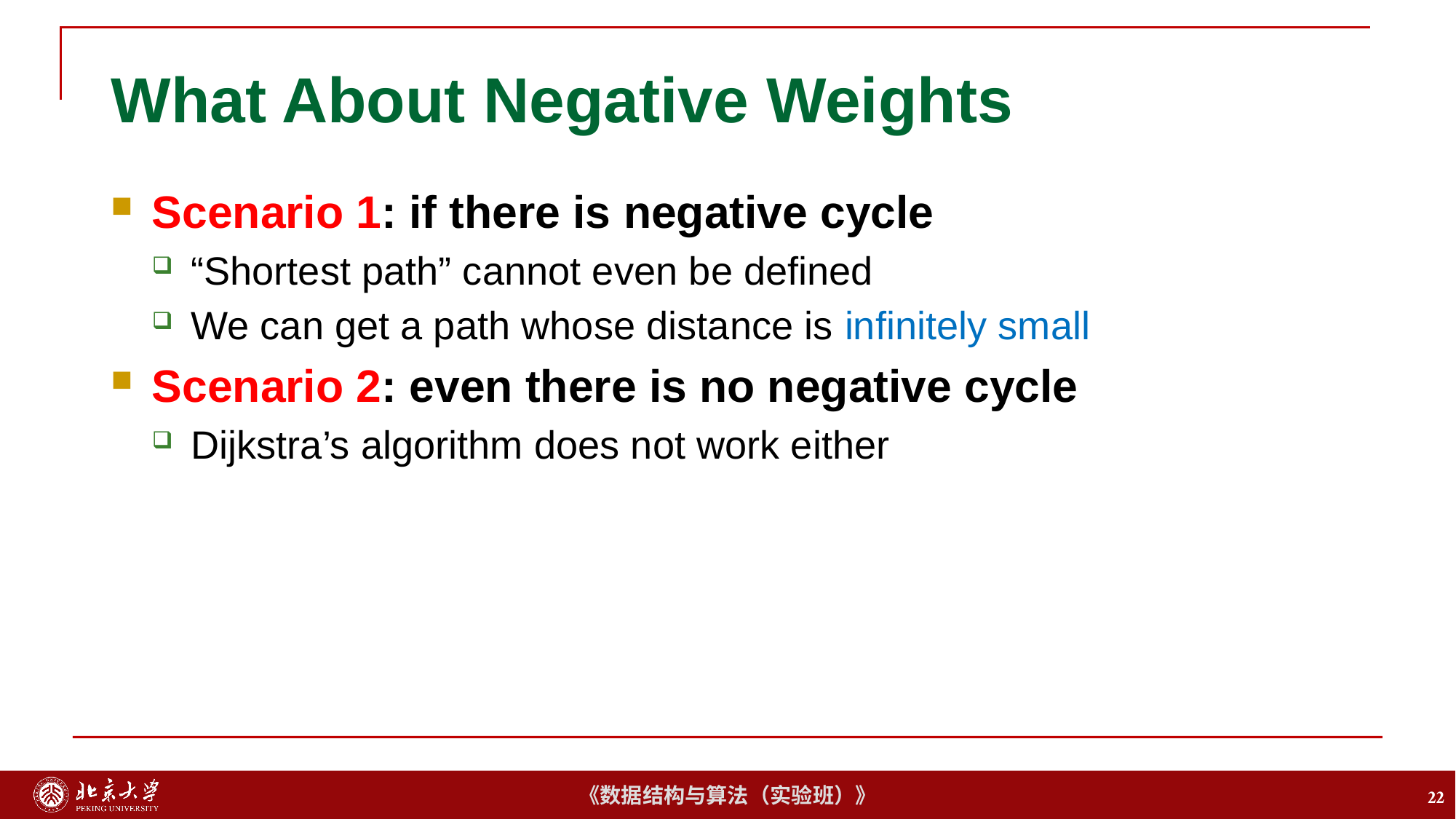

What About Negative Weights
Scenario 1: if there is negative cycle
“Shortest path” cannot even be defined
We can get a path whose distance is infinitely small
Scenario 2: even there is no negative cycle
Dijkstra’s algorithm does not work either

22